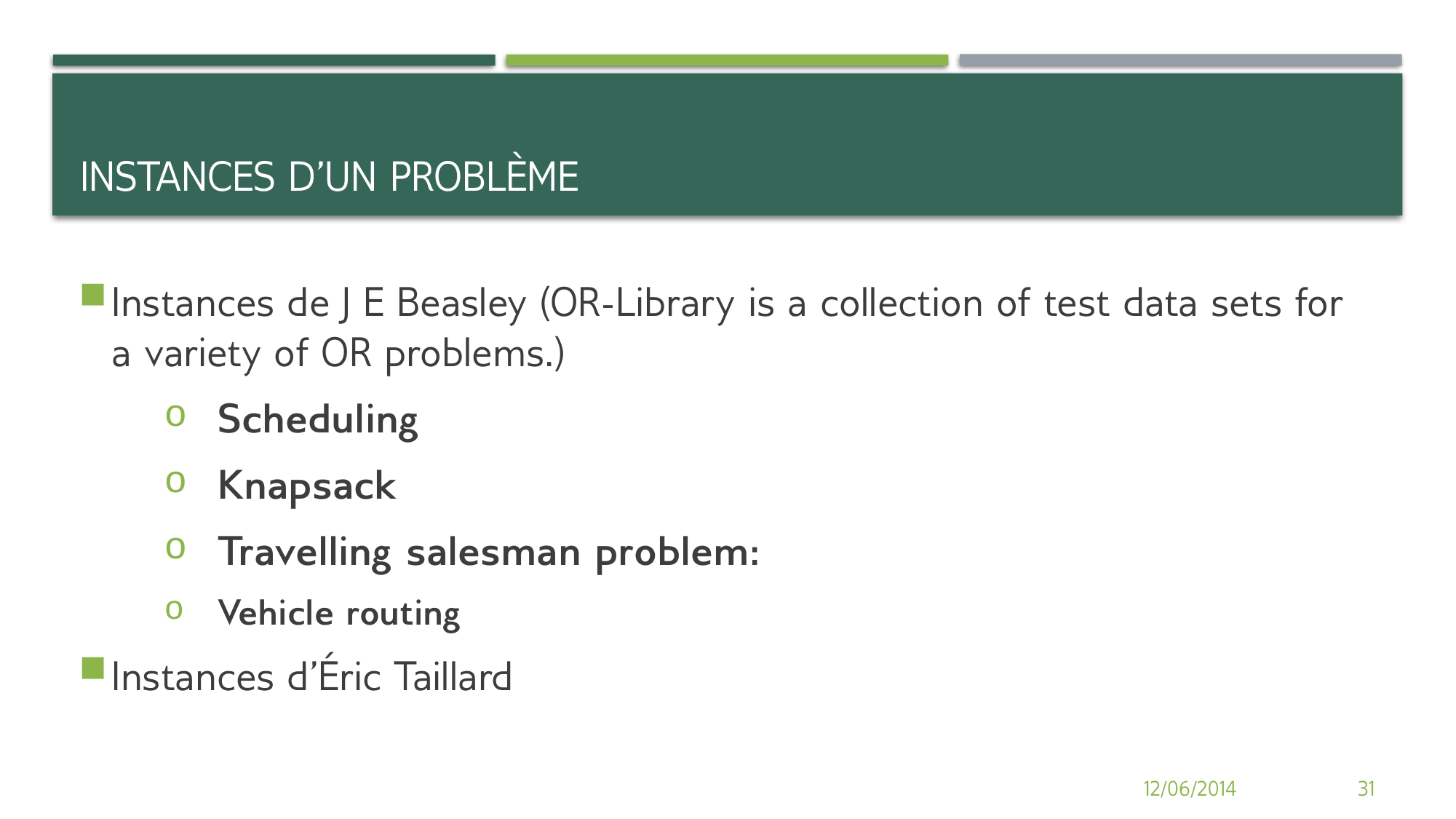

# INSTANCES D’un Problème
Instances de J E Beasley (OR-Library is a collection of test data sets for a variety of OR problems.)
Scheduling
Knapsack
Travelling salesman problem:
Vehicle routing
Instances d’Éric Taillard

12/06/2014
31